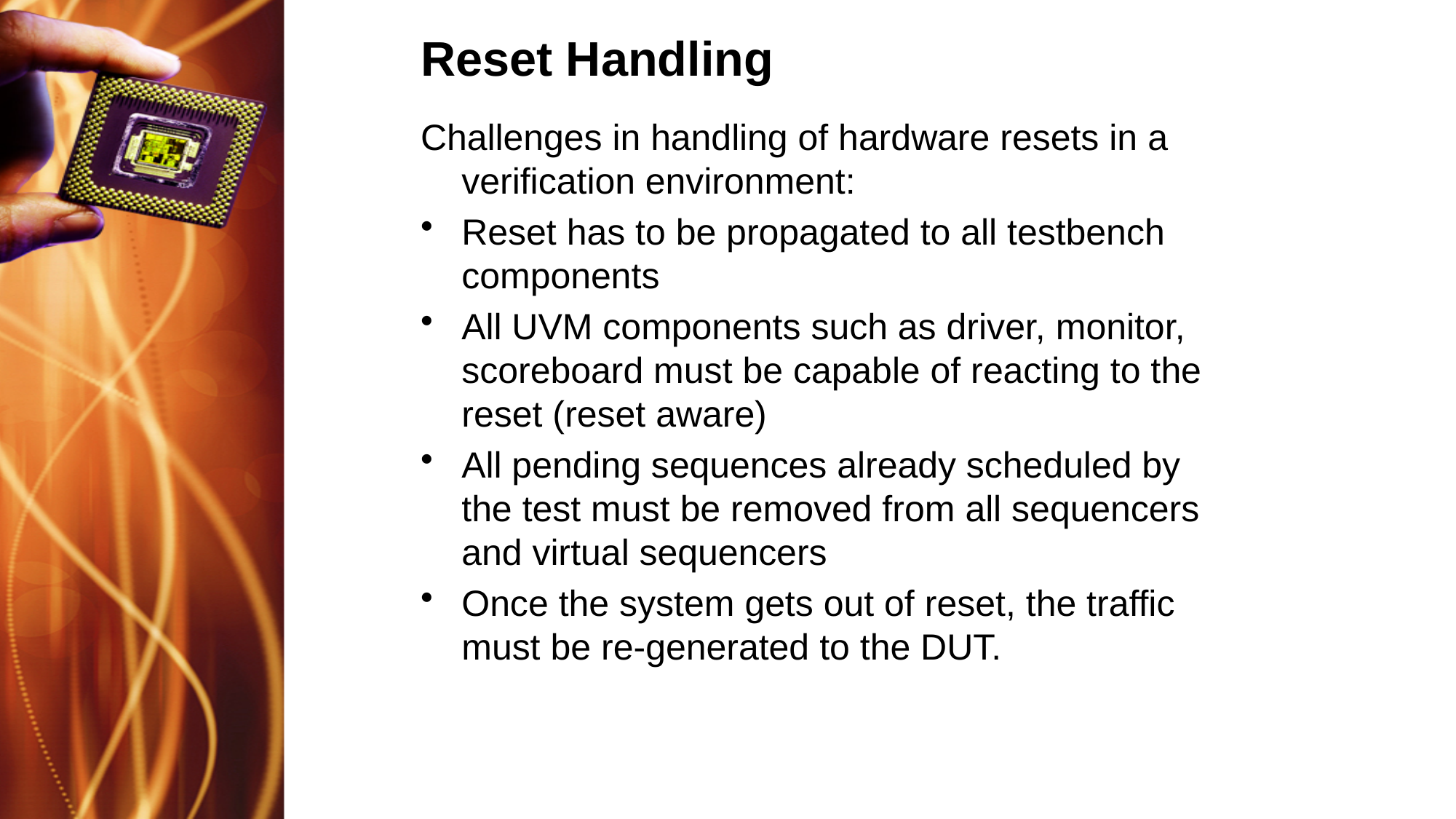

# Reset Handling
Challenges in handling of hardware resets in a verification environment:
Reset has to be propagated to all testbench components
All UVM components such as driver, monitor, scoreboard must be capable of reacting to the reset (reset aware)
All pending sequences already scheduled by the test must be removed from all sequencers and virtual sequencers
Once the system gets out of reset, the traffic must be re-generated to the DUT.